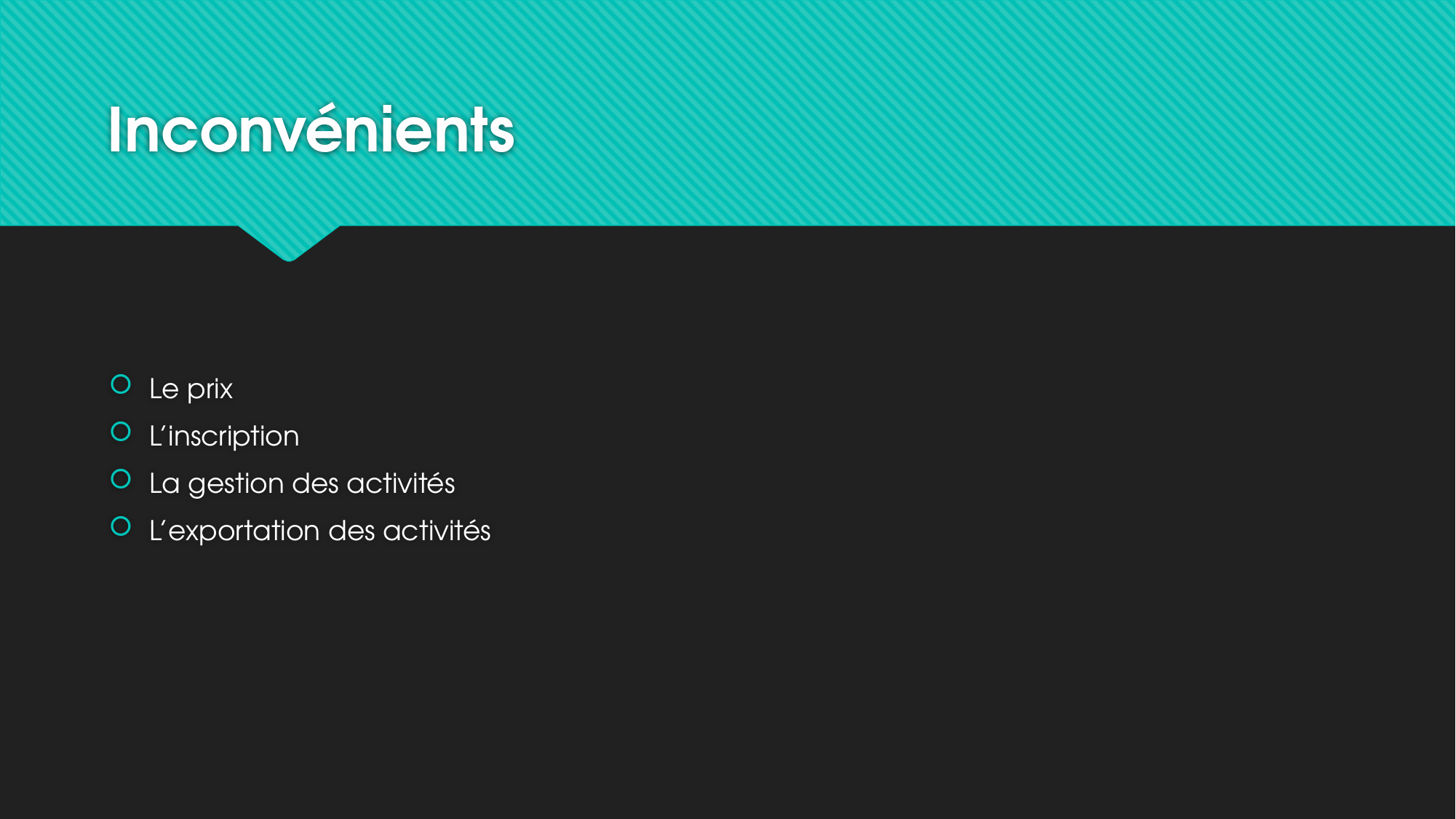

# Inconvénients
Le prix
L’inscription
La gestion des activités
L’exportation des activités